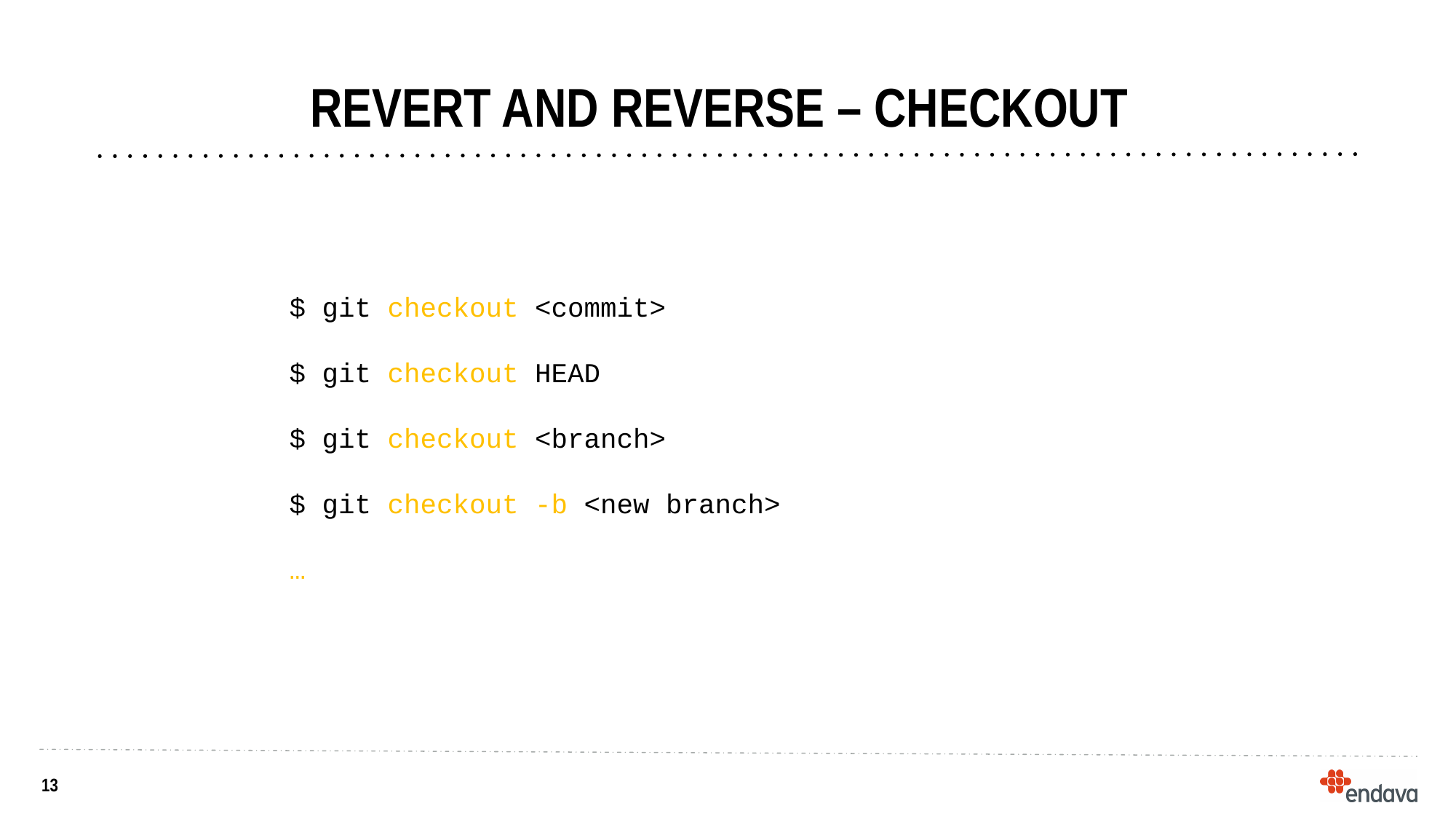

# REVERT AND REVERSE – CHECKOUT
$ git checkout <commit>

$ git checkout HEAD

$ git checkout <branch>

$ git checkout -b <new branch>

…